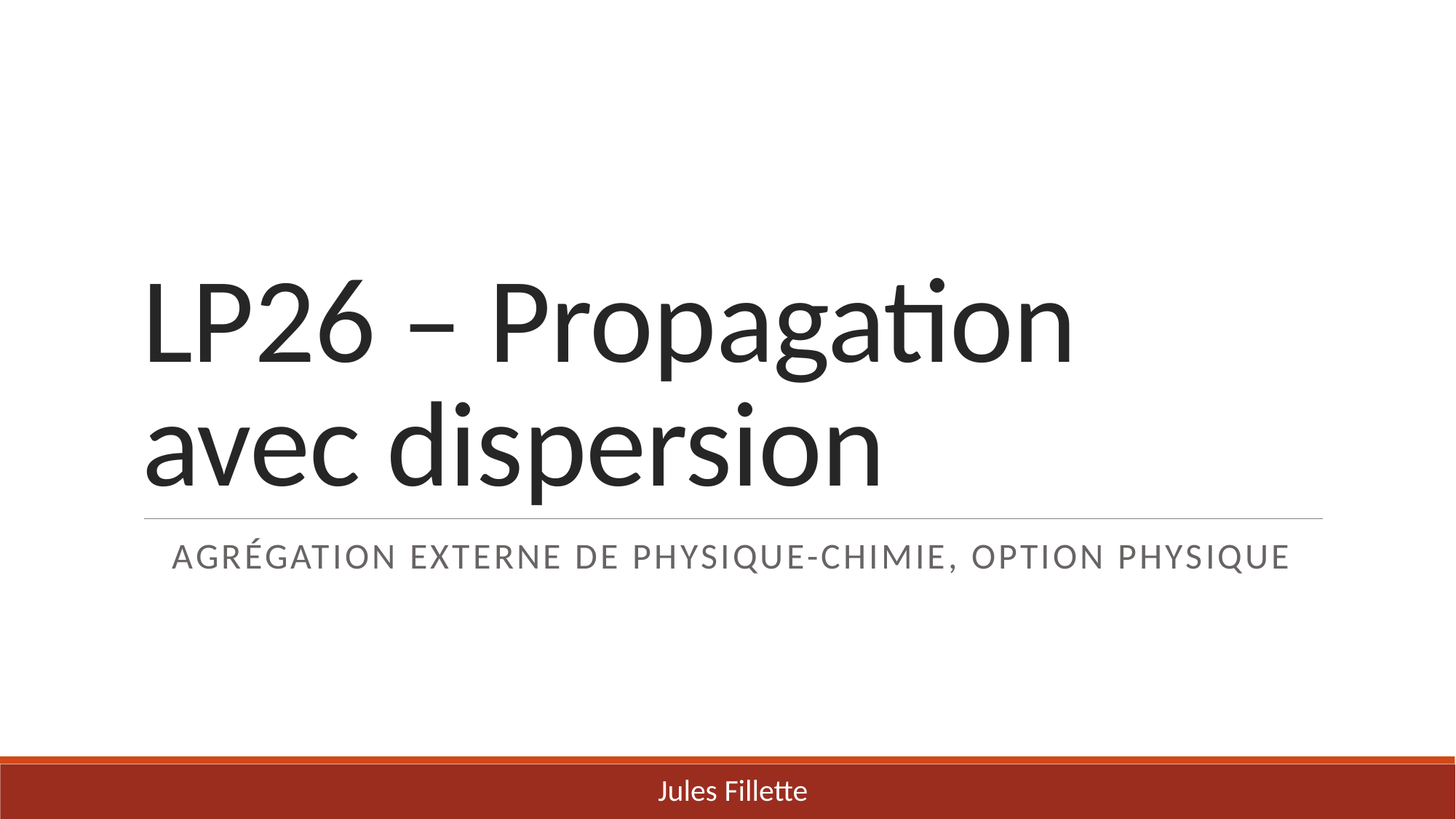

# LP26 – Propagation avec dispersion
Agrégation externe de Physique-chimie, option Physique
Jules Fillette